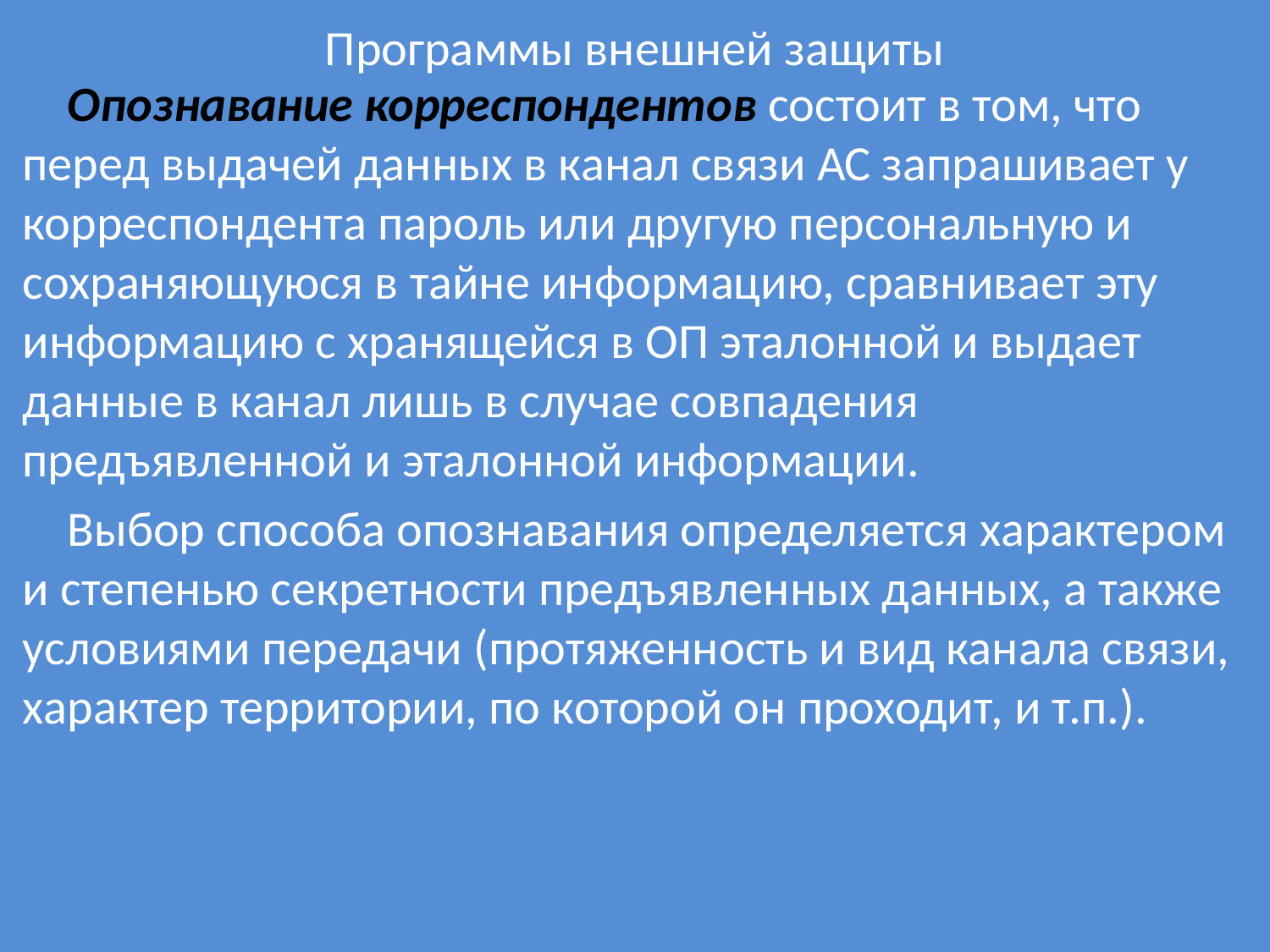

# Программы внешней защиты
    Опознавание корреспондентов состоит в том, что перед выдачей данных в канал связи АС запрашивает у корреспондента пароль или другую персональную и сохраняющуюся в тайне информацию, сравнивает эту информацию с хранящейся в ОП эталонной и выдает данные в канал лишь в случае совпадения предъявленной и эталонной информации.
    Выбор способа опознавания определяется характером и степенью секретности предъявленных данных, а также условиями передачи (протяженность и вид канала связи, характер территории, по которой он проходит, и т.п.).